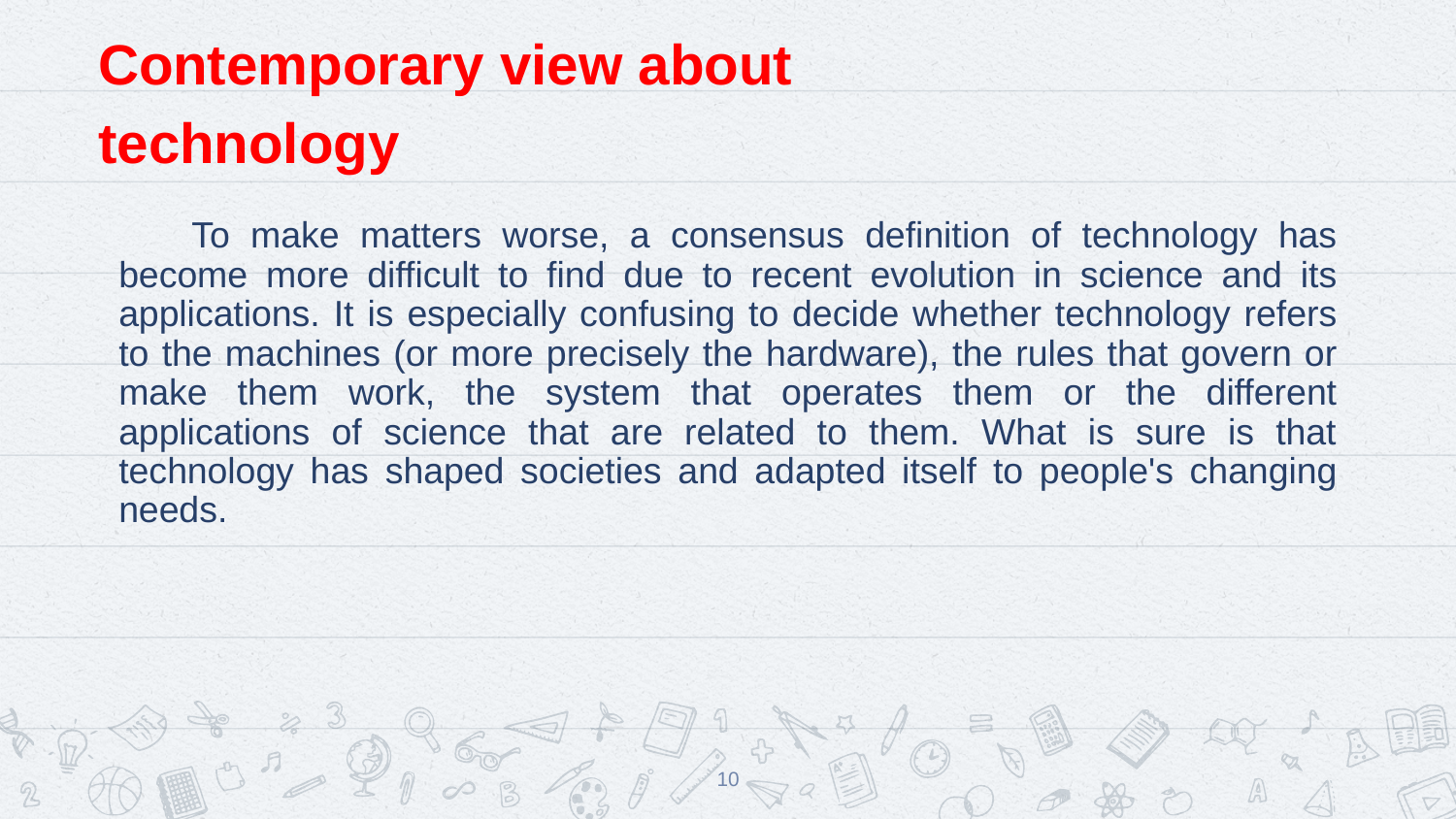

Contemporary view about technology
To make matters worse, a consensus definition of technology has become more difficult to find due to recent evolution in science and its applications. It is especially confusing to decide whether technology refers to the machines (or more precisely the hardware), the rules that govern or make them work, the system that operates them or the different applications of science that are related to them. What is sure is that technology has shaped societies and adapted itself to people's changing needs.
10